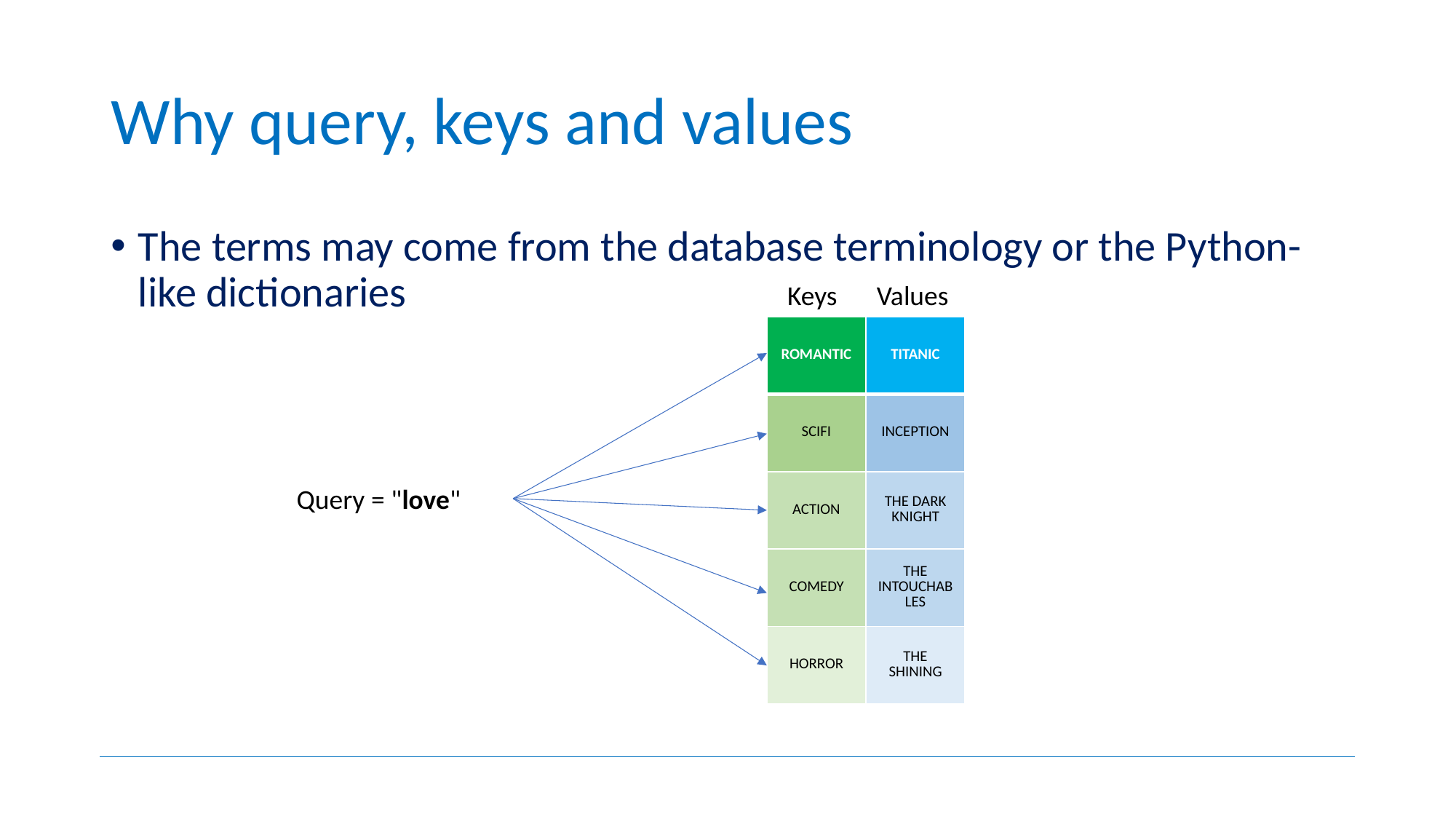

# Why query, keys and values
The terms may come from the database terminology or the Python-like dictionaries
Keys
Values
| ROMANTIC | TITANIC |
| --- | --- |
| SCIFI | INCEPTION |
| ACTION | THE DARK KNIGHT |
| COMEDY | THE INTOUCHABLES |
| HORROR | THE SHINING |
Query = "love"